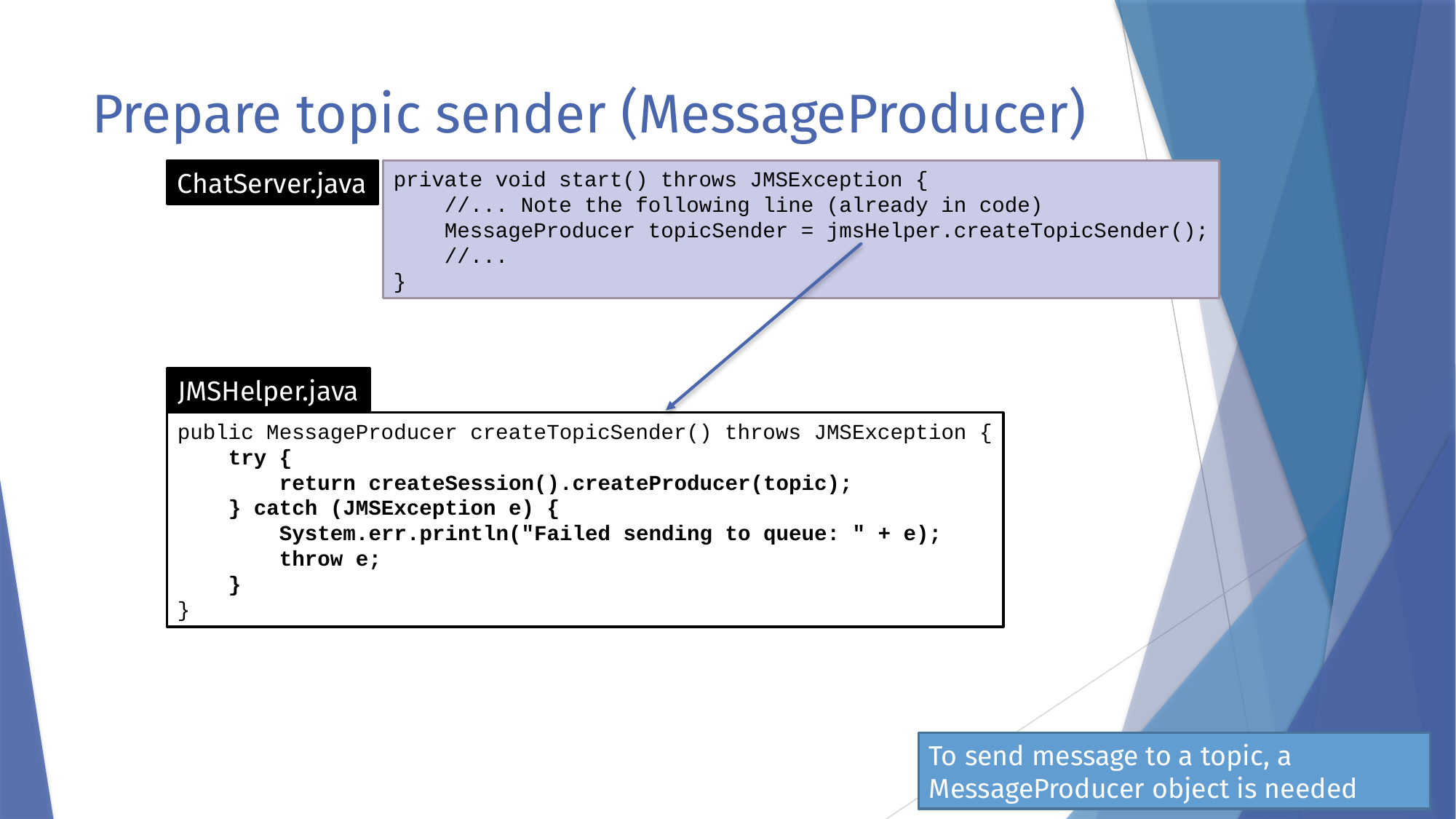

# Prepare topic sender (MessageProducer)
ChatServer.java
private void start() throws JMSException {
    //... Note the following line (already in code)
    MessageProducer topicSender = jmsHelper.createTopicSender();
    //...
}
JMSHelper.java
public MessageProducer createTopicSender() throws JMSException {
    try {
        return createSession().createProducer(topic);
    } catch (JMSException e) {
        System.err.println("Failed sending to queue: " + e);
        throw e;
    }
}
To send message to a topic, a MessageProducer object is needed